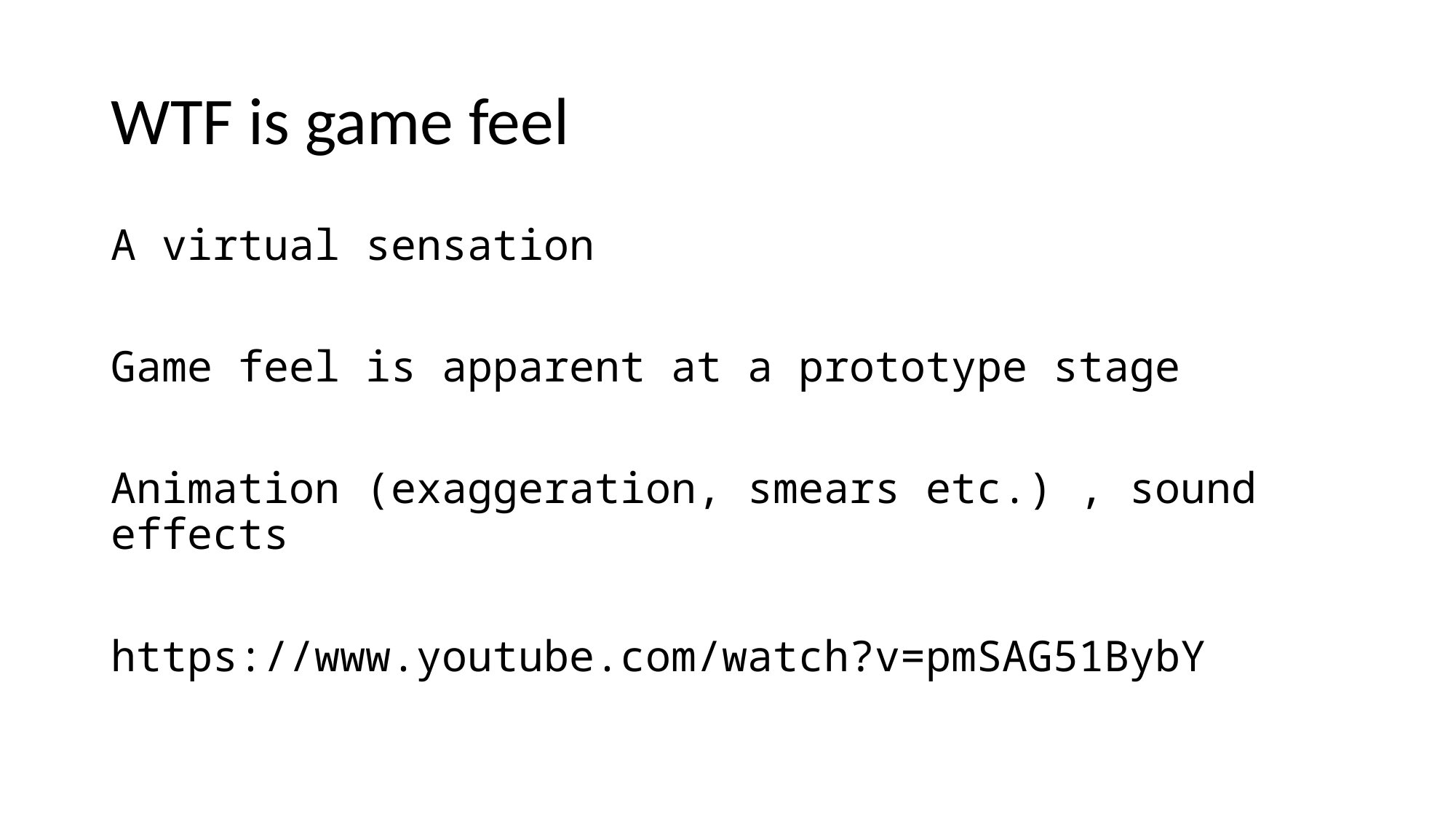

# WTF is game feel
A virtual sensation

Game feel is apparent at a prototype stage

Animation (exaggeration, smears etc.) , sound effects

https://www.youtube.com/watch?v=pmSAG51BybY